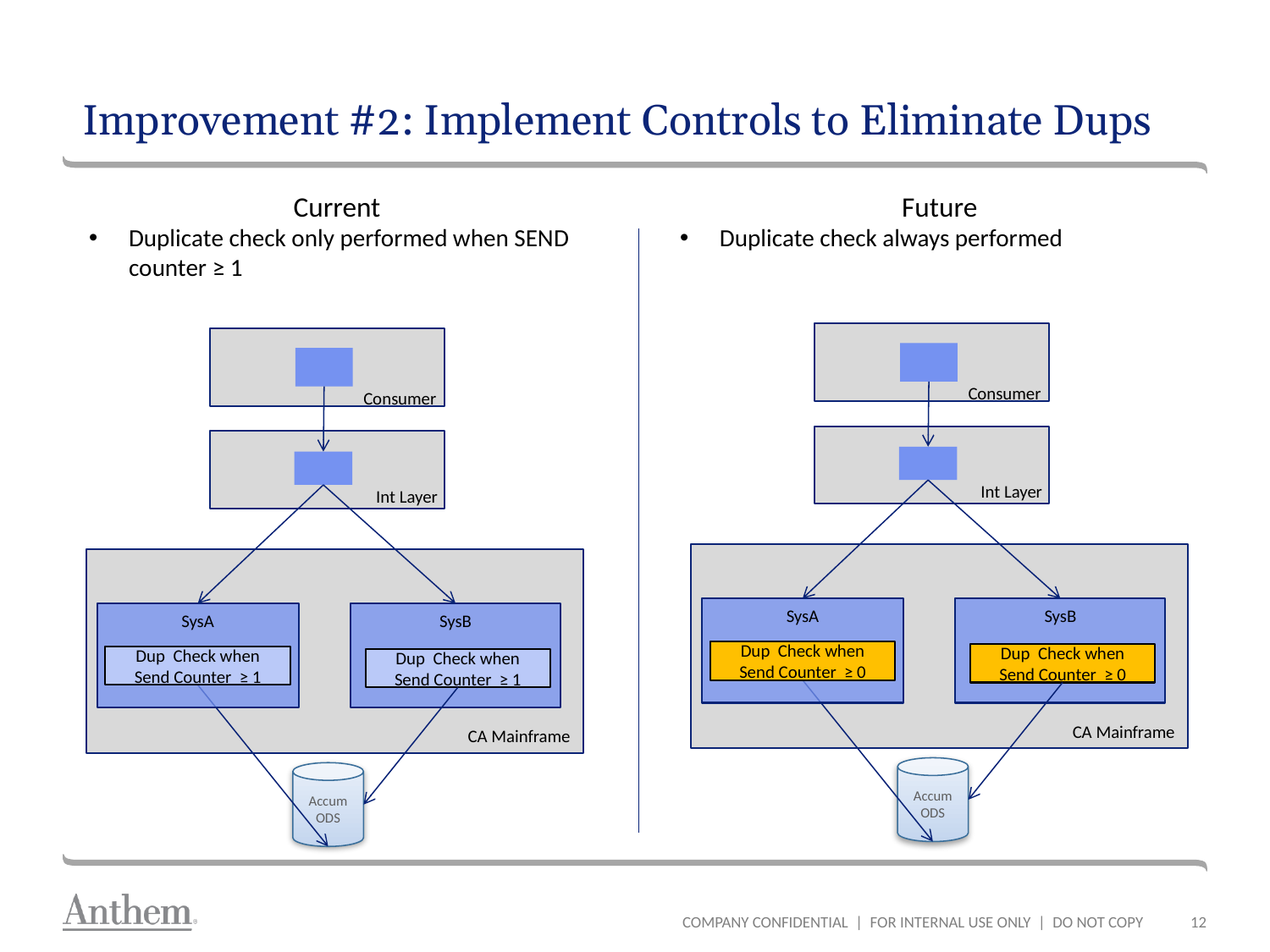

# Improvement #2: Implement Controls to Eliminate Dups
Future
Duplicate check always performed
Current
Duplicate check only performed when SEND counter ≥ 1

Consumer
Consumer

Int Layer
Int Layer

SysA
SysB
SysA
SysB
Dup  Check when Send Counter  ≥ 0
Dup  Check when Send Counter  ≥ 0
Dup  Check when Send Counter  ≥ 1
Dup  Check when Send Counter  ≥ 1
CA Mainframe
CA Mainframe
AccumODS
AccumODS
COMPANY CONFIDENTIAL  |  FOR INTERNAL USE ONLY  |  DO NOT COPY
12